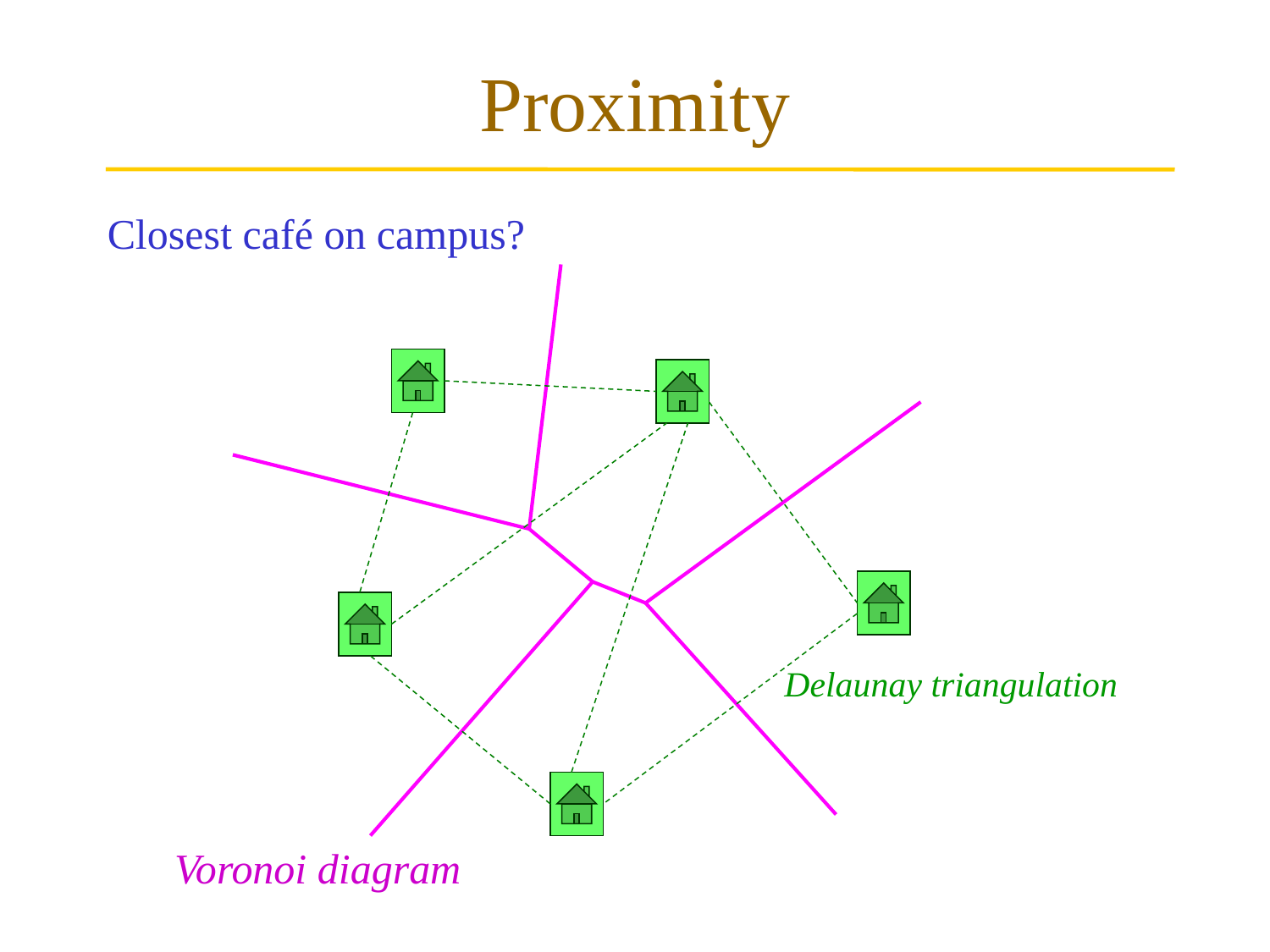

# Proximity

Closest café on campus?

Delaunay triangulation

Voronoi diagram